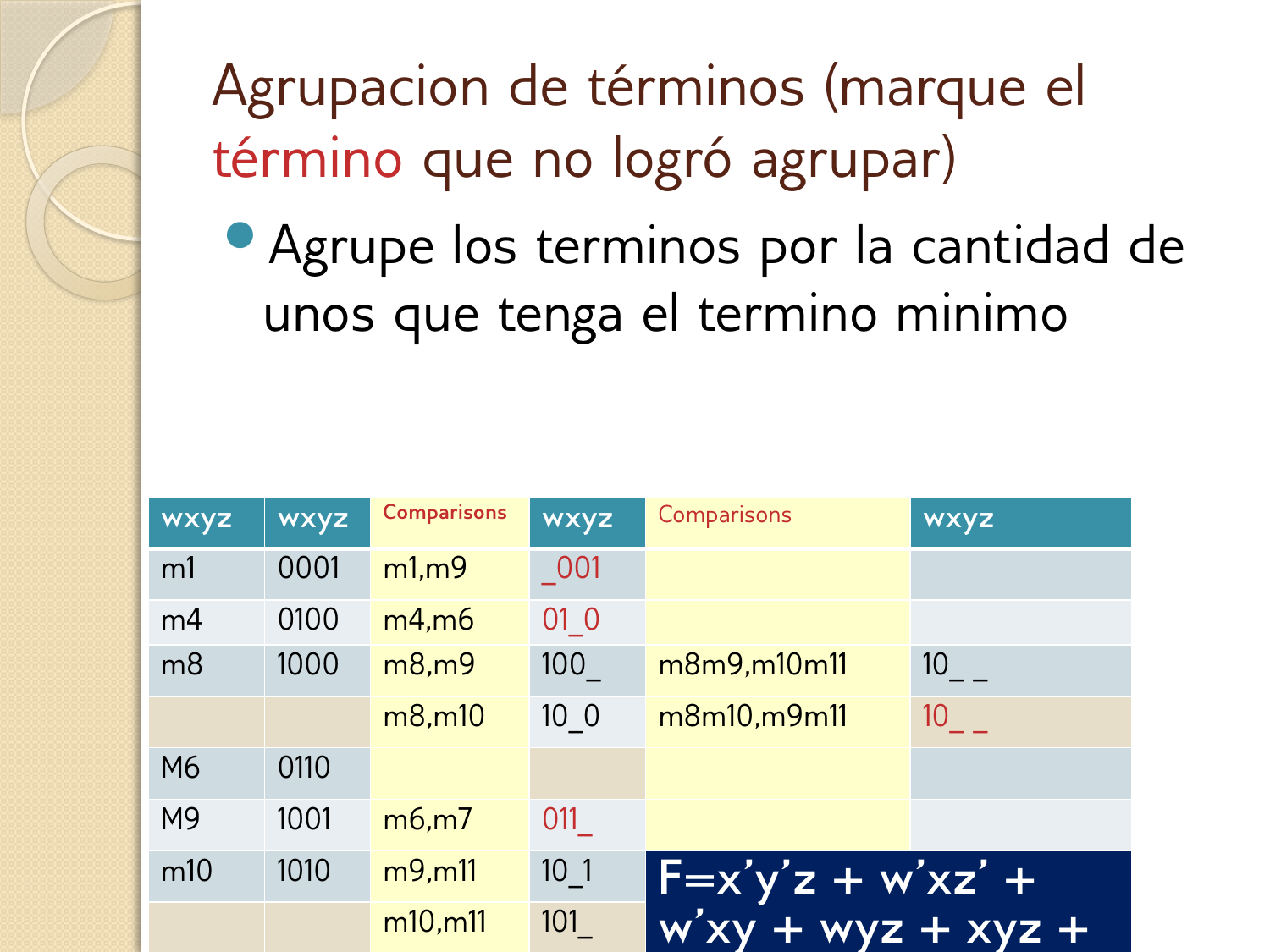

# Agrupacion de términos (marque el término que no logró agrupar)
Agrupe los terminos por la cantidad de unos que tenga el termino minimo

| wxyz | wxyz | Comparisons | wxyz | Comparisons | wxyz |
| --- | --- | --- | --- | --- | --- |
| m1 | 0001 | m1,m9 | \_001 |  |  |
| m4 | 0100 | m4,m6 | 01\_0 |  |  |
| m8 | 1000 | m8,m9 | 100\_ | m8m9,m10m11 | 10\_ \_ |
|  |  | m8,m10 | 10\_0 | m8m10,m9m11 | 10\_ \_ |
| M6 | 0110 |  |  |  |  |
| M9 | 1001 | m6,m7 | 011\_ |  |  |
| m10 | 1010 | m9,m11 | 10\_1 | F=x’y’z + w’xz’ + w’xy + wyz + xyz + wx’ |  |
|  |  | m10,m11 | 101\_ |  |  |
| M7 | 0111 | m7,m15 | \_111 |  |  |
| M11 | 1011 | m11,m15 | 1\_11 |  |  |
|  |  |  |  |  |  |
| m15 | 1111 |  |  |  |  |